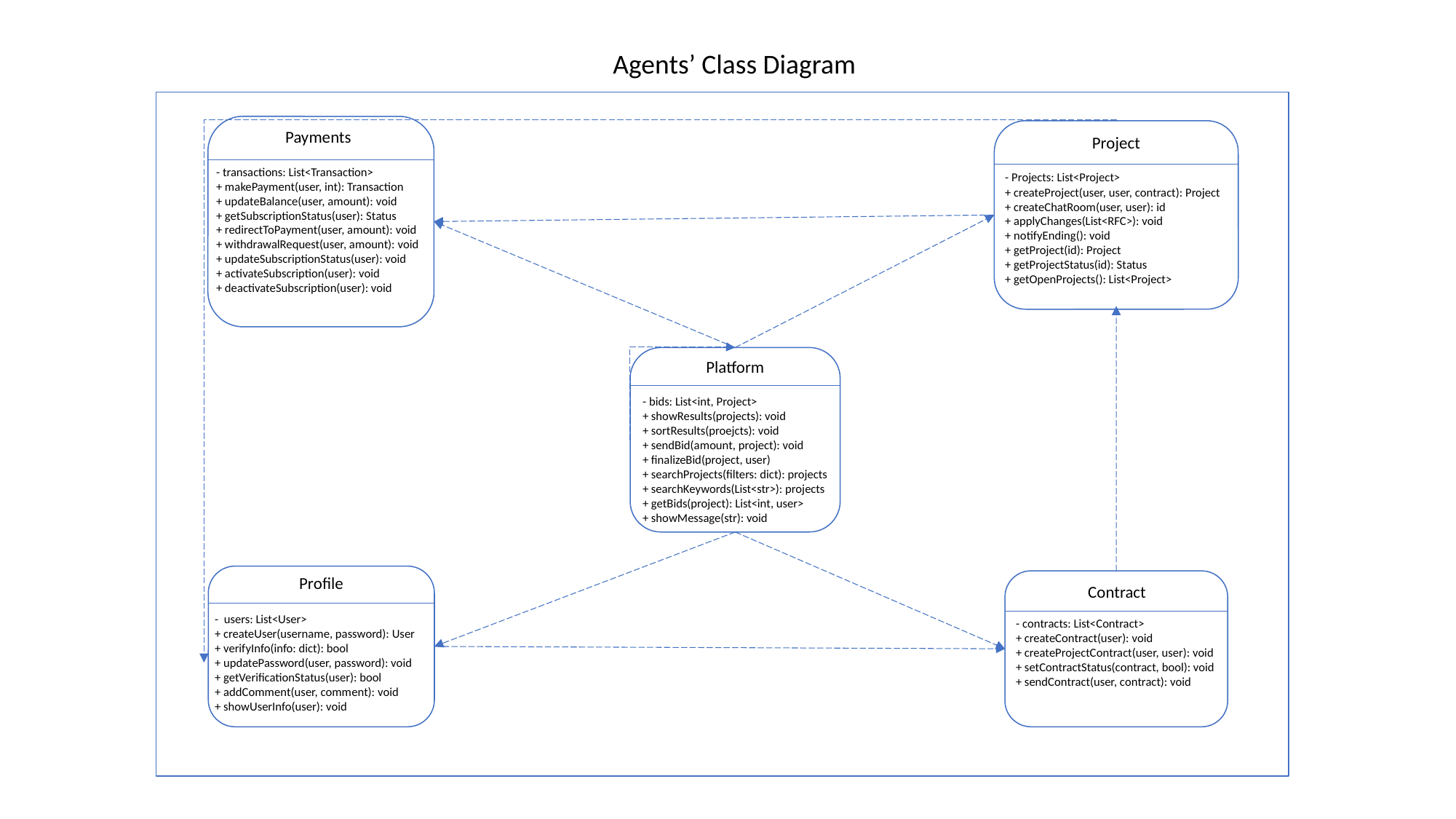

Agents’ Class Diagram

Payments
Project
- transactions: List<Transaction>
+ makePayment(user, int): Transaction
+ updateBalance(user, amount): void
+ getSubscriptionStatus(user): Status
+ redirectToPayment(user, amount): void
+ withdrawalRequest(user, amount): void
+ updateSubscriptionStatus(user): void
+ activateSubscription(user): void
+ deactivateSubscription(user): void
- Projects: List<Project>
+ createProject(user, user, contract): Project
+ createChatRoom(user, user): id
+ applyChanges(List<RFC>): void
+ notifyEnding(): void
+ getProject(id): Project
+ getProjectStatus(id): Status
+ getOpenProjects(): List<Project>

Platform
- bids: List<int, Project>
+ showResults(projects): void
+ sortResults(proejcts): void
+ sendBid(amount, project): void
+ finalizeBid(project, user)
+ searchProjects(filters: dict): projects
+ searchKeywords(List<str>): projects
+ getBids(project): List<int, user>
+ showMessage(str): void

Profile

Contract
-  users: List<User>
+ createUser(username, password): User
+ verifyInfo(info: dict): bool
+ updatePassword(user, password): void
+ getVerificationStatus(user): bool
+ addComment(user, comment): void
+ showUserInfo(user): void
- contracts: List<Contract>
+ createContract(user): void
+ createProjectContract(user, user): void
+ setContractStatus(contract, bool): void
+ sendContract(user, contract): void